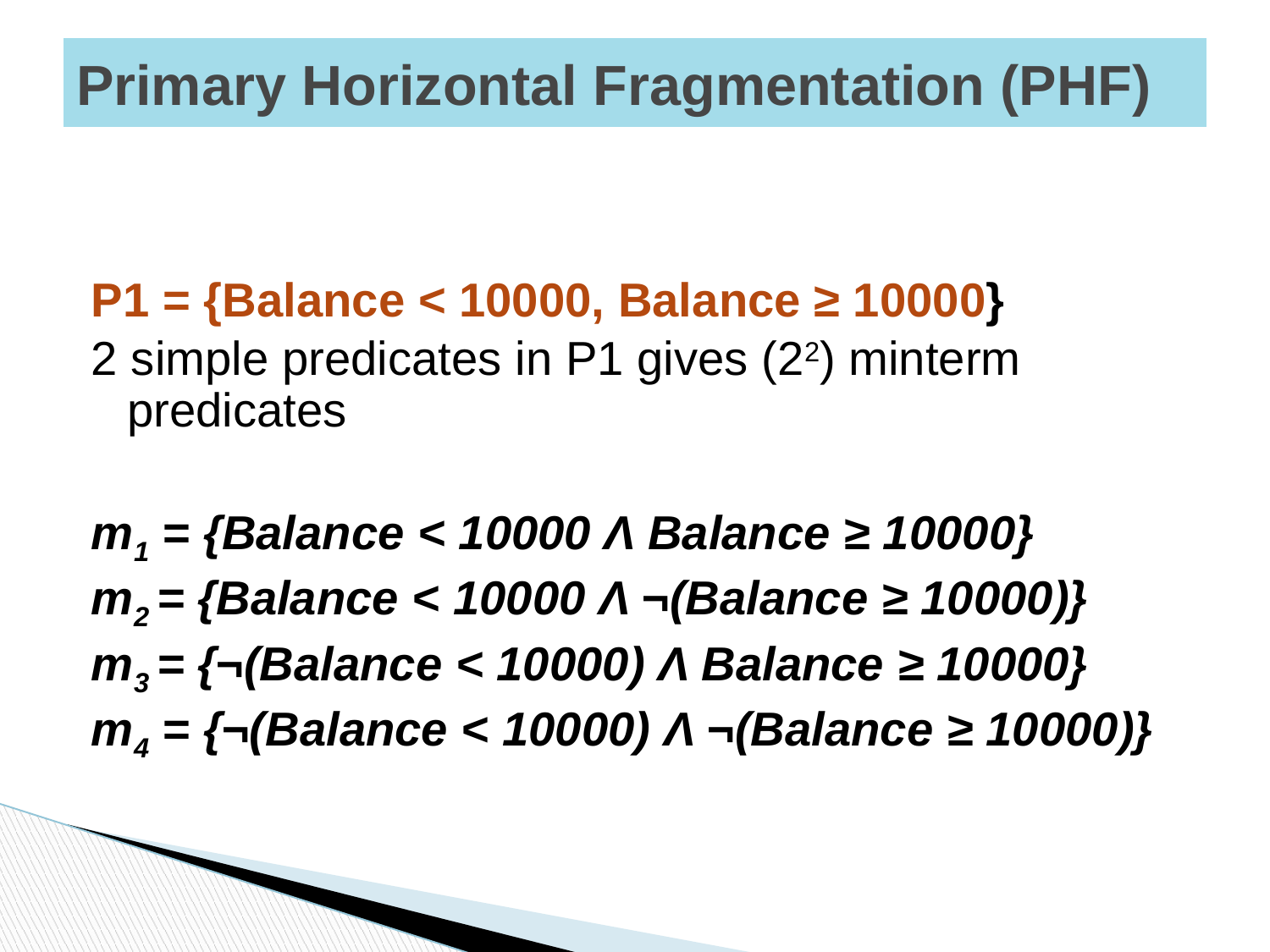

# Primary Horizontal Fragmentation (PHF)

P1 = {Balance < 10000, Balance ≥ 10000}
2 simple predicates in P1 gives (22) minterm predicates

m1 = {Balance < 10000 Λ Balance ≥ 10000}
m2 = {Balance < 10000 Λ ¬(Balance ≥ 10000)}
m3 = {¬(Balance < 10000) Λ Balance ≥ 10000}
m4 = {¬(Balance < 10000) Λ ¬(Balance ≥ 10000)}